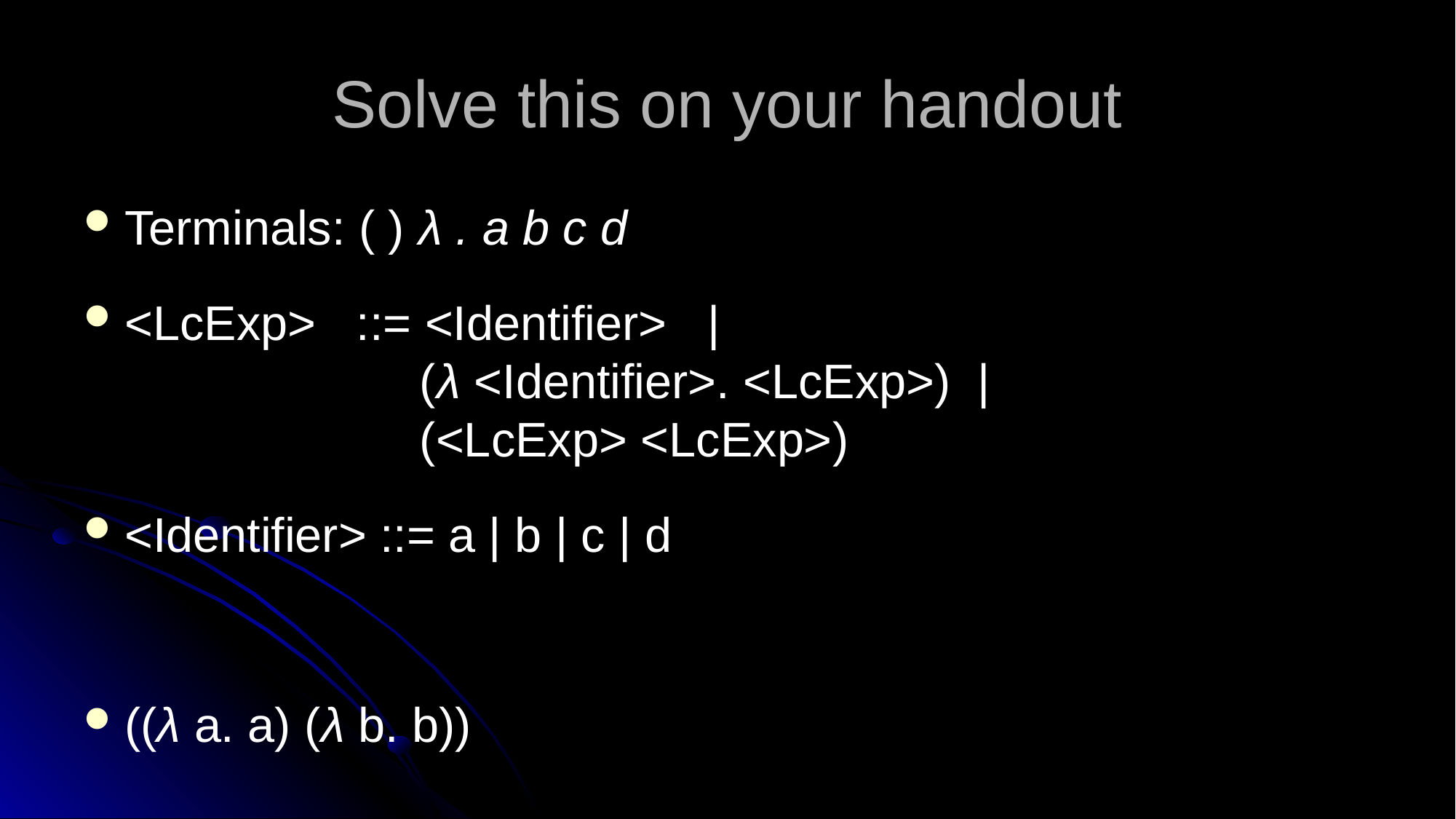

# Solve this on your handout
Terminals: ( ) λ . a b c d
<LcExp>   ::= <Identifier>   |
                      (λ <Identifier>. <LcExp>)  |
                      (<LcExp> <LcExp>)
<Identifier> ::= a | b | c | d

((λ a. a) (λ b. b))